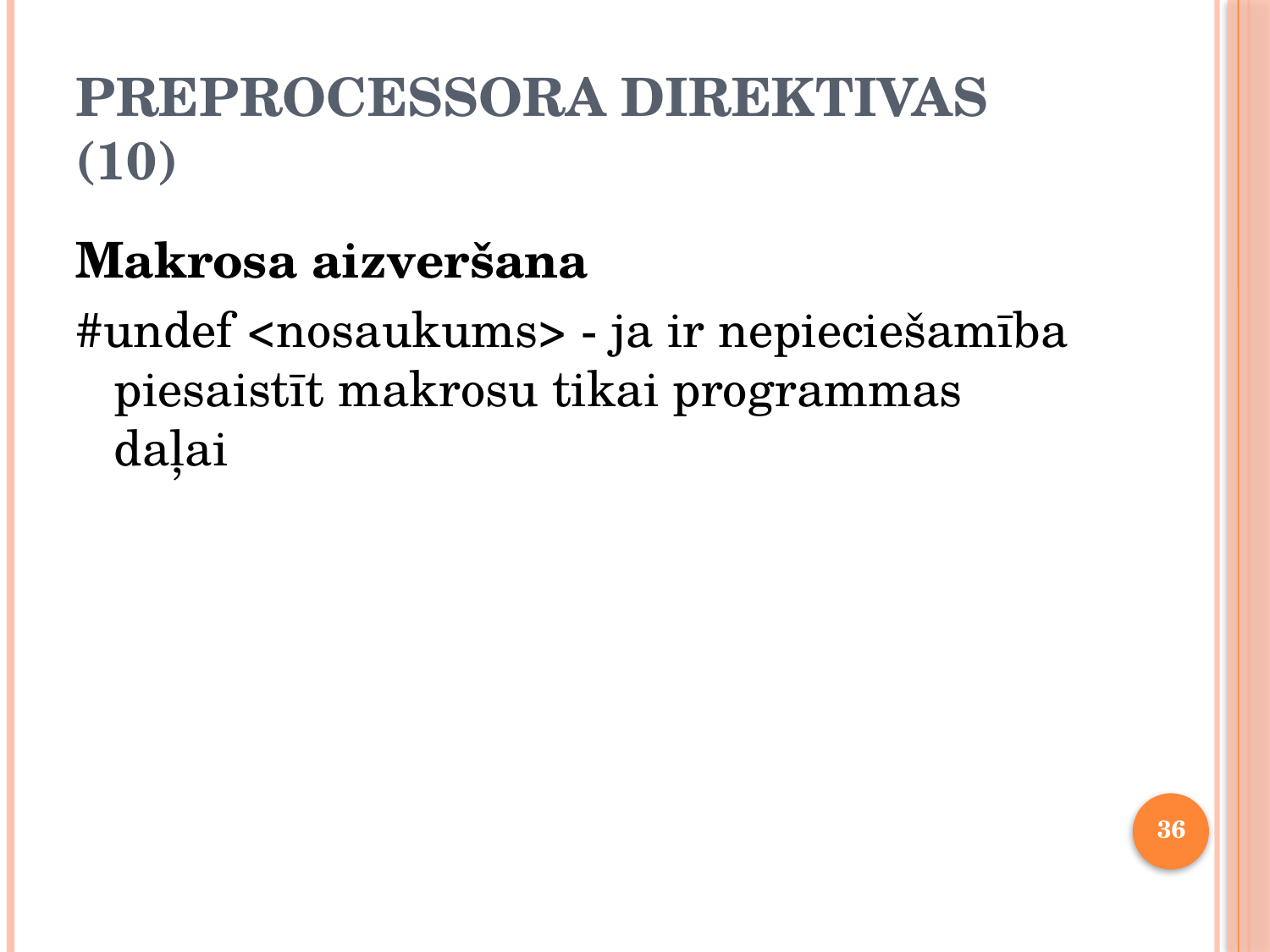

# Preprocessora direktivas (10)
Makrosa aizveršana
#undef <nosaukums> - ja ir nepieciešamība piesaistīt makrosu tikai programmas daļai
36